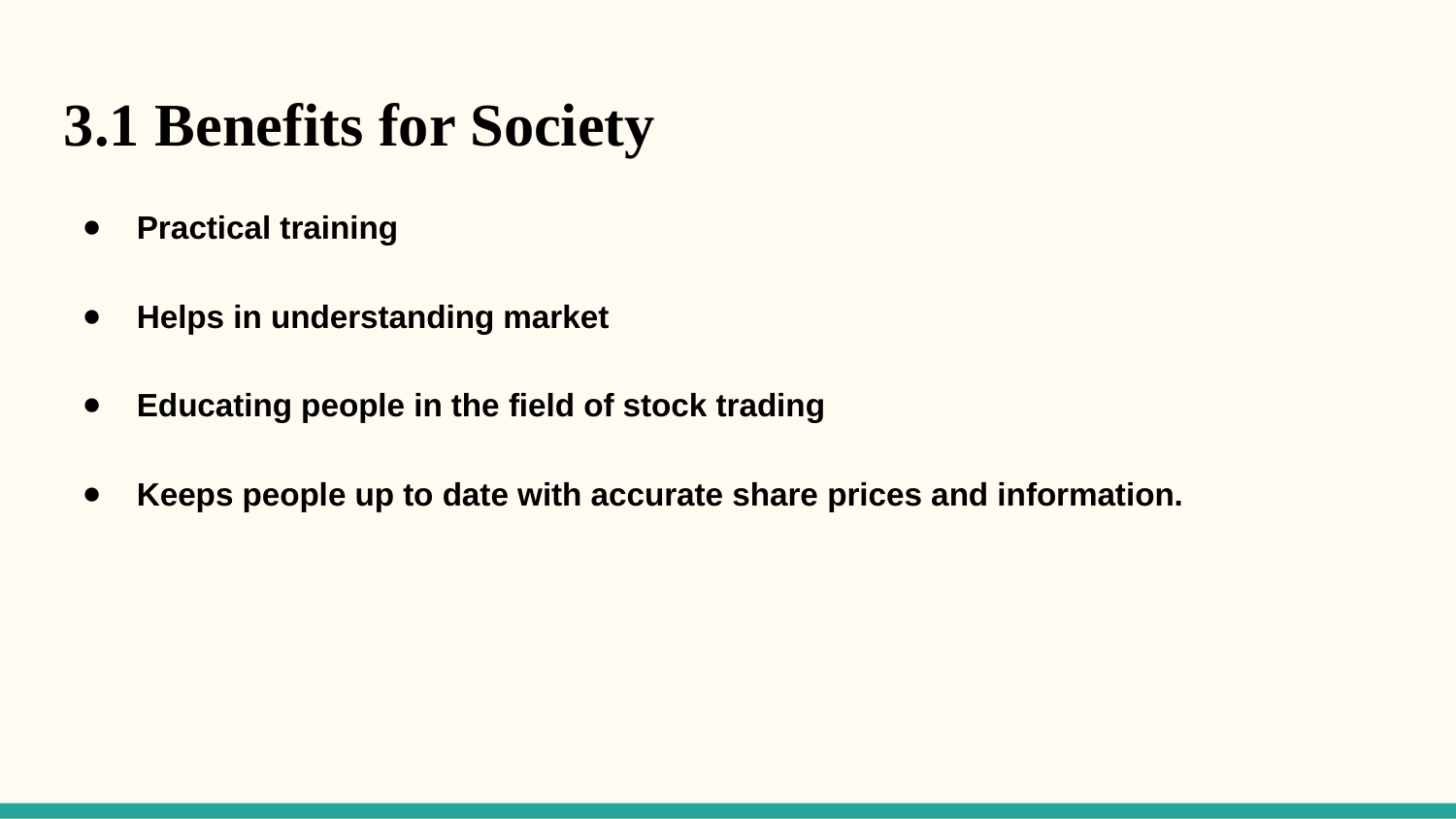

3.1 Benefits for Society
Practical training

Helps in understanding market

Educating people in the field of stock trading

Keeps people up to date with accurate share prices and information.